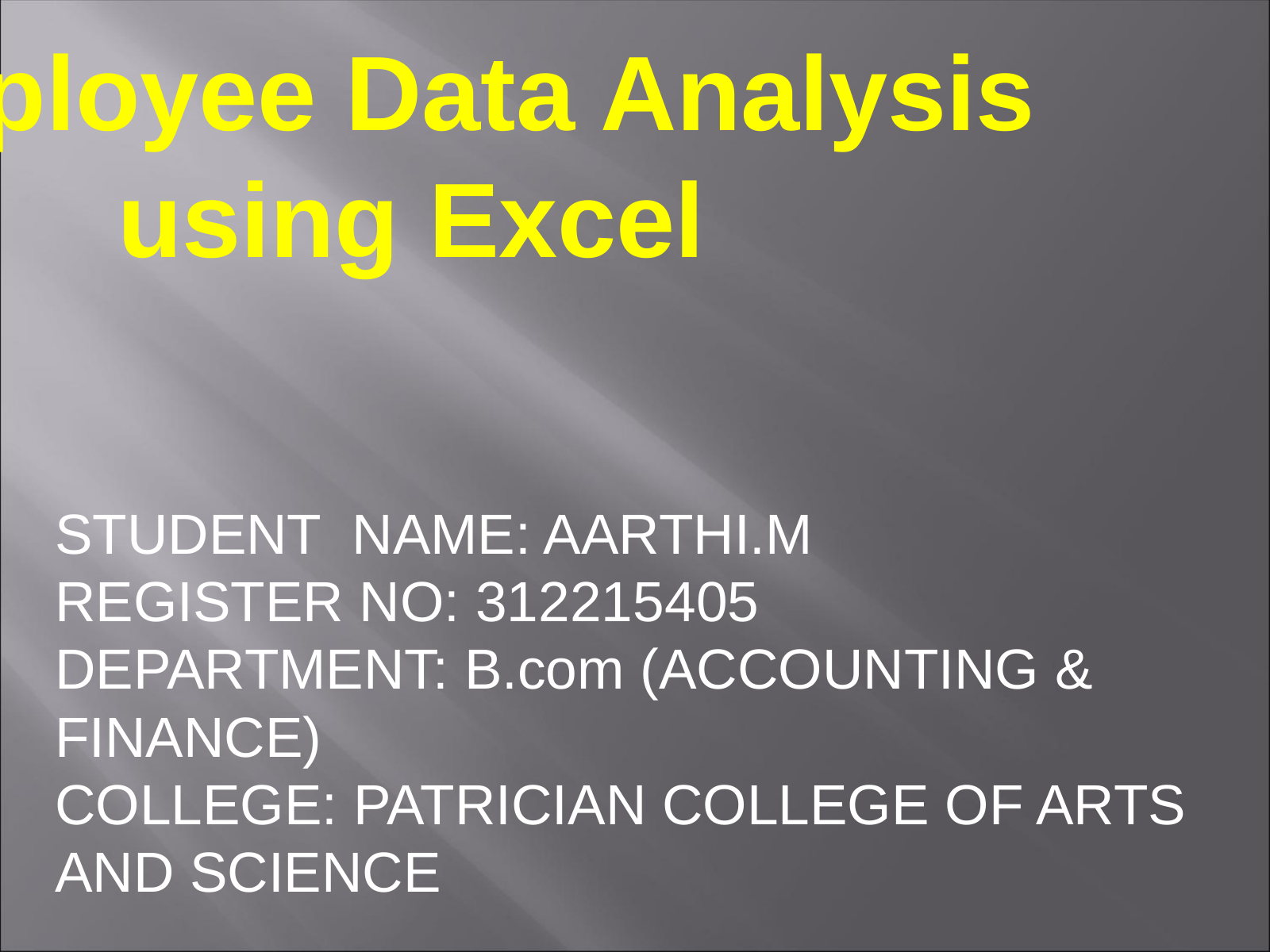

Employee Data Analysis using Excel

STUDENT  NAME: AARTHI.M
REGISTER NO: 312215405
DEPARTMENT: B.com (ACCOUNTING & FINANCE)
COLLEGE: PATRICIAN COLLEGE OF ARTS AND SCIENCE